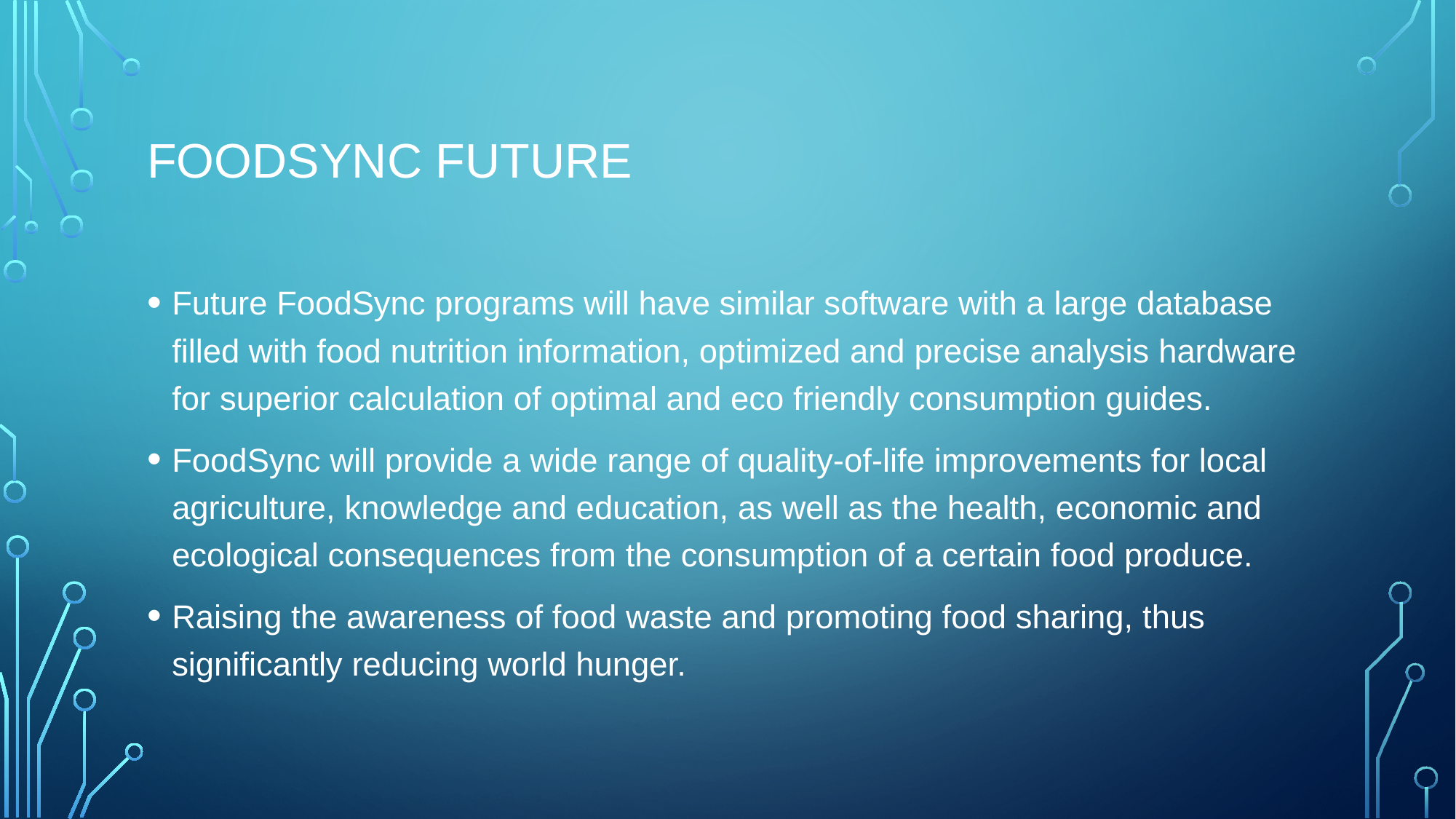

# Foodsync future
Future FoodSync programs will have similar software with a large database filled with food nutrition information, optimized and precise analysis hardware for superior calculation of optimal and eco friendly consumption guides.
FoodSync will provide a wide range of quality-of-life improvements for local agriculture, knowledge and education, as well as the health, economic and ecological consequences from the consumption of a certain food produce.
Raising the awareness of food waste and promoting food sharing, thus significantly reducing world hunger.